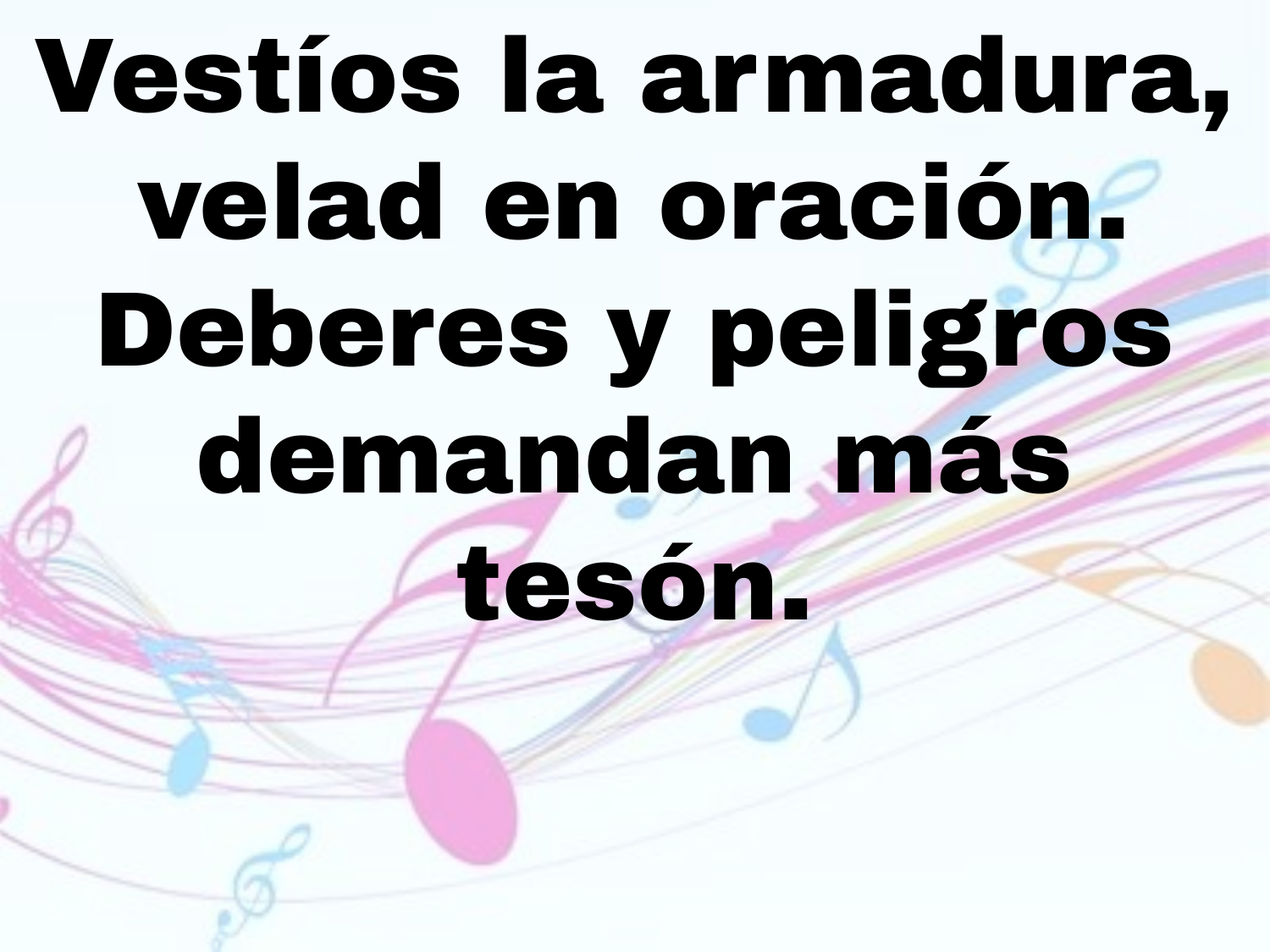

Vestíos la armadura, velad en oración. Deberes y peligros demandan más
tesón.